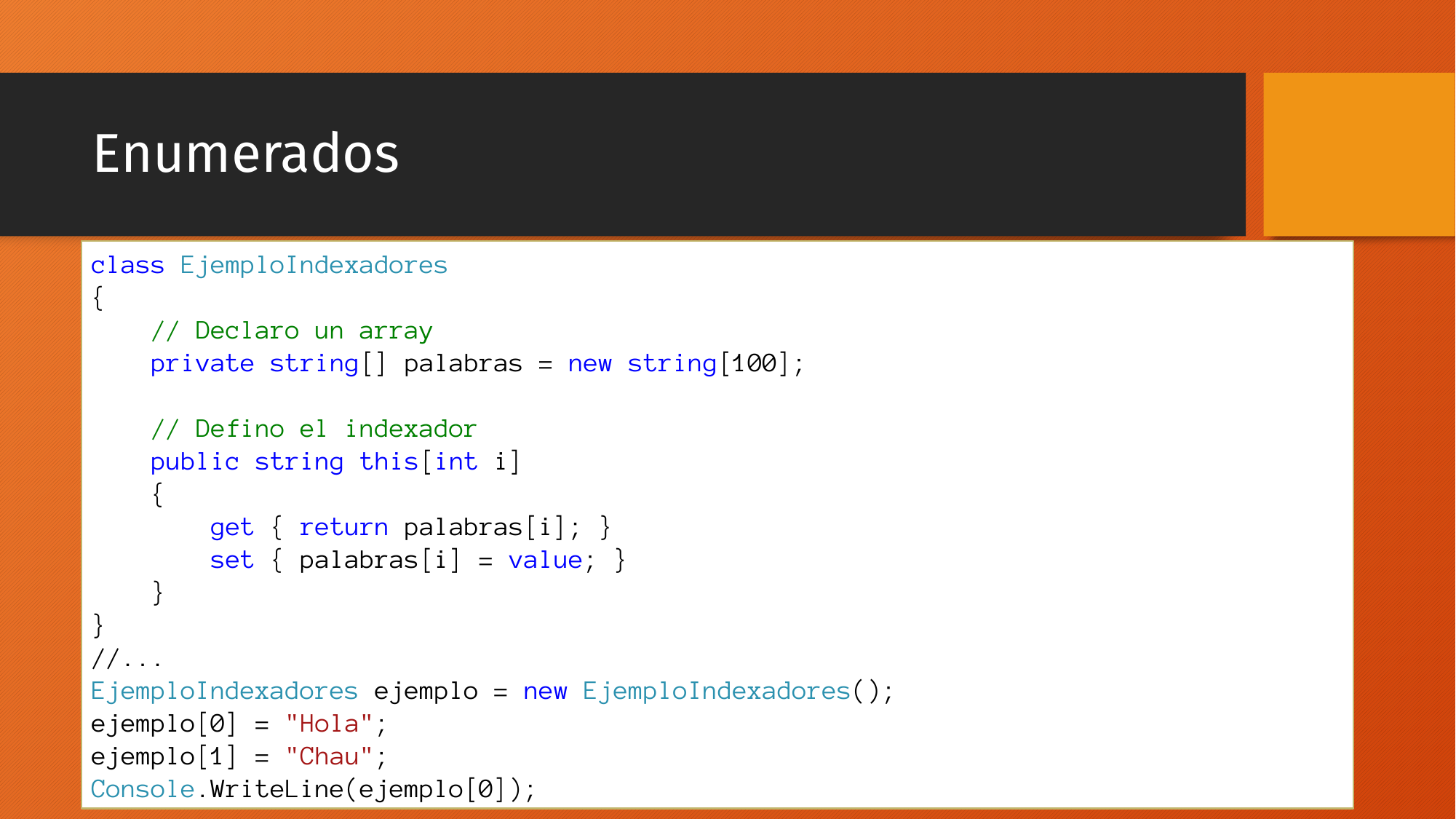

# Enumerados
class EjemploIndexadores
{
    // Declaro un array
    private string[] palabras = new string[100];

    // Defino el indexador
    public string this[int i]
    {
        get { return palabras[i]; }
        set { palabras[i] = value; }
    }
}
//...
EjemploIndexadores ejemplo = new EjemploIndexadores();
ejemplo[0] = "Hola";
ejemplo[1] = "Chau";
Console.WriteLine(ejemplo[0]);